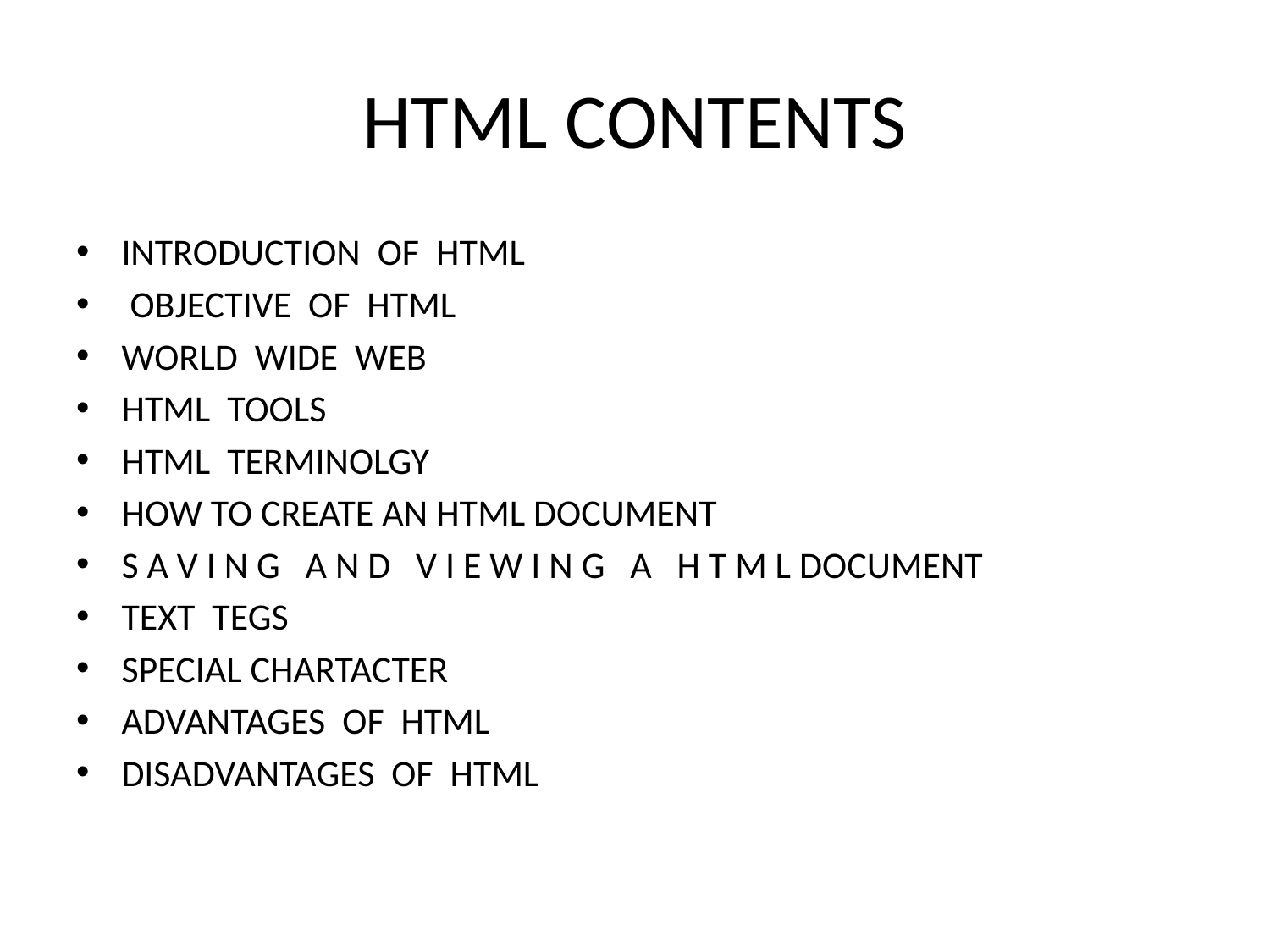

# HTML CONTENTS
INTRODUCTION  OF  HTML
 OBJECTIVE  OF  HTML
WORLD  WIDE  WEB
HTML  TOOLS
HTML  TERMINOLGY
HOW TO CREATE AN HTML DOCUMENT
S A V I N G   A N D   V I E W I N G   A   H T M L DOCUMENT
TEXT  TEGS
SPECIAL CHARTACTER
ADVANTAGES  OF  HTML
DISADVANTAGES  OF  HTML